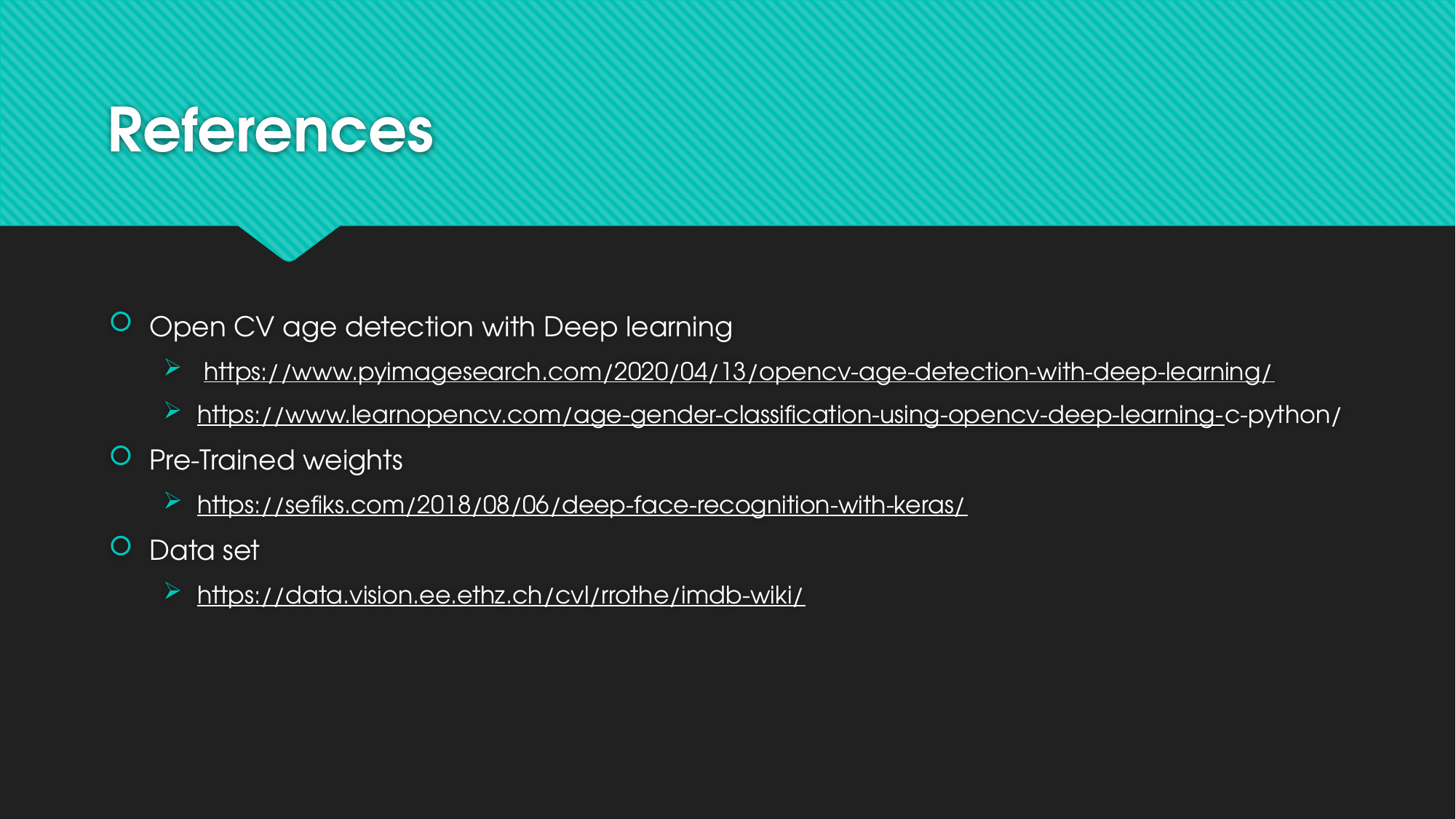

# References
Open CV age detection with Deep learning
 https://www.pyimagesearch.com/2020/04/13/opencv-age-detection-with-deep-learning/
https://www.learnopencv.com/age-gender-classification-using-opencv-deep-learning-c-python/
Pre-Trained weights
https://sefiks.com/2018/08/06/deep-face-recognition-with-keras/
Data set
https://data.vision.ee.ethz.ch/cvl/rrothe/imdb-wiki/